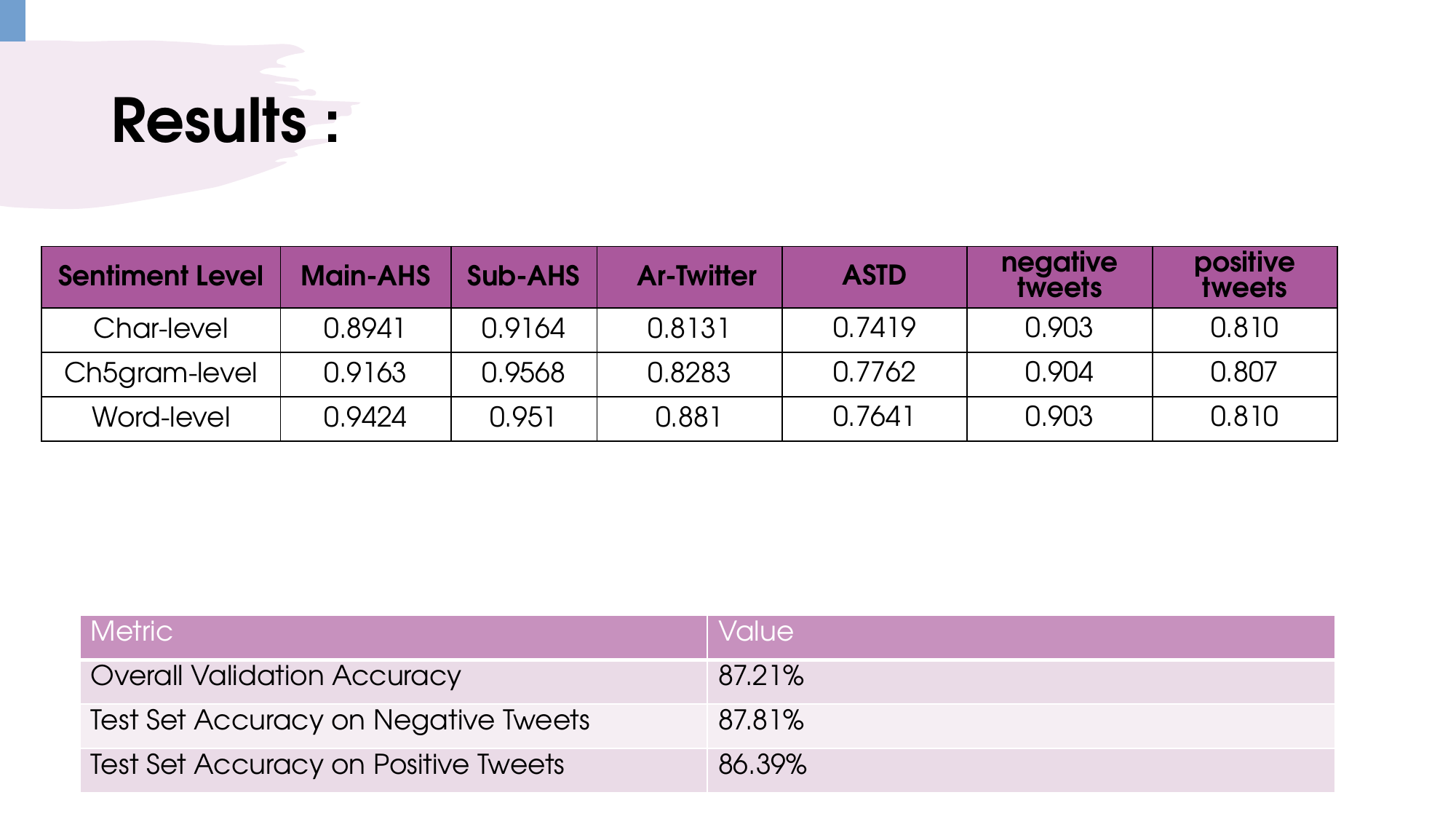

# Results :
| Sentiment Level | Main-AHS | Sub-AHS | Ar-Twitter | ASTD | negative tweets | positive tweets |
| --- | --- | --- | --- | --- | --- | --- |
| Char-level | 0.8941 | 0.9164 | 0.8131 | 0.7419 | 0.903 | 0.810 |
| Ch5gram-level | 0.9163 | 0.9568 | 0.8283 | 0.7762 | 0.904 | 0.807 |
| Word-level | 0.9424 | 0.951 | 0.881 | 0.7641 | 0.903 | 0.810 |
|  |  |  |  |  |
| --- | --- | --- | --- | --- |
|  |  |  |  |  |
|  |  |  |  |  |
|  |  |  |  |  |
| Metric | Value |
| --- | --- |
| Overall Validation Accuracy | 87.21% |
| Test Set Accuracy on Negative Tweets | 87.81% |
| Test Set Accuracy on Positive Tweets | 86.39% |